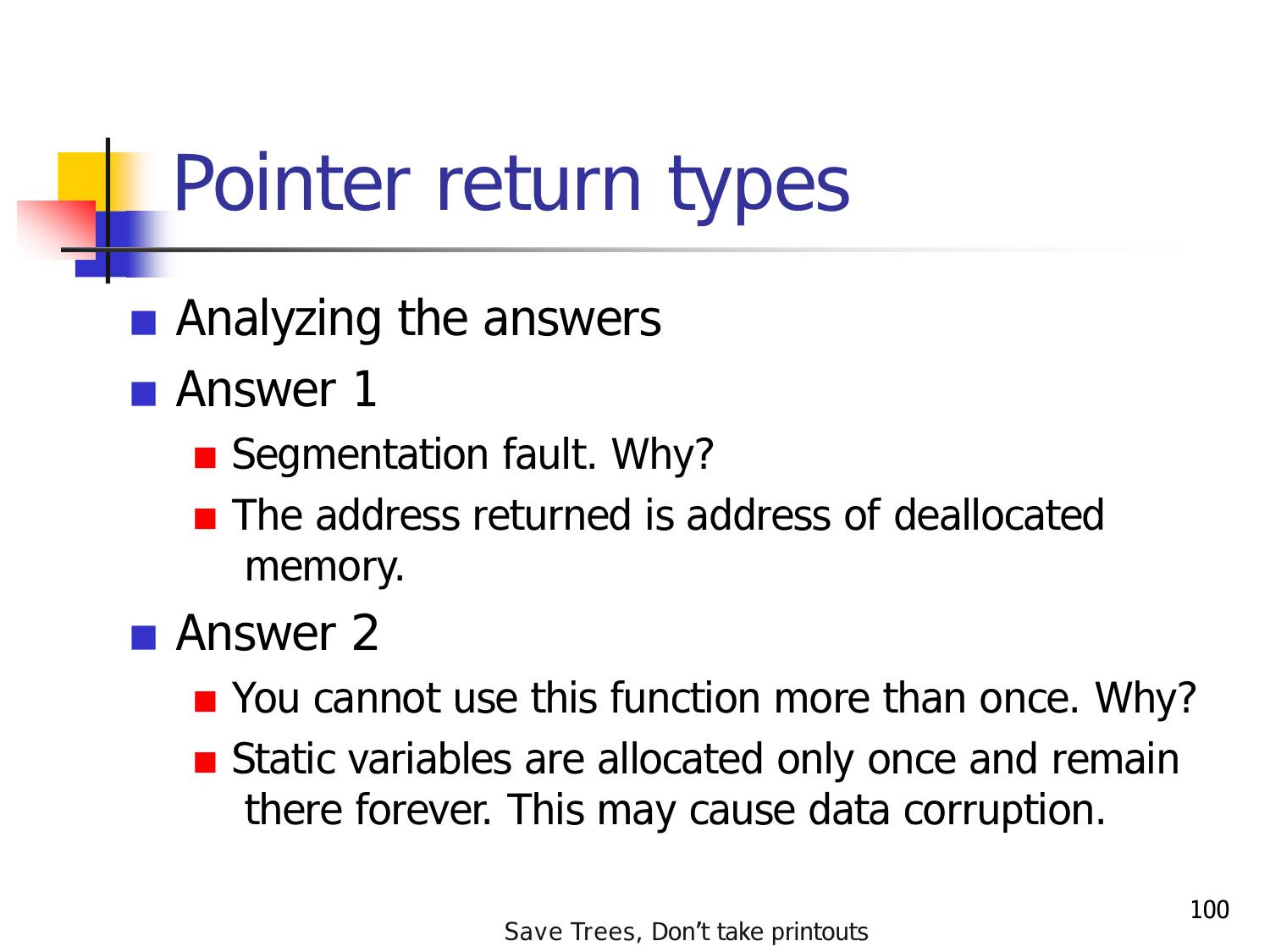

# Pointer return types
Analyzing the answers
Answer 1
Segmentation fault. Why?
The address returned is address of deallocated  memory.
Answer 2
You cannot use this function more than once. Why?
Static variables are allocated only once and remain  there forever. This may cause data corruption.
100
Save Trees, Don’t take printouts